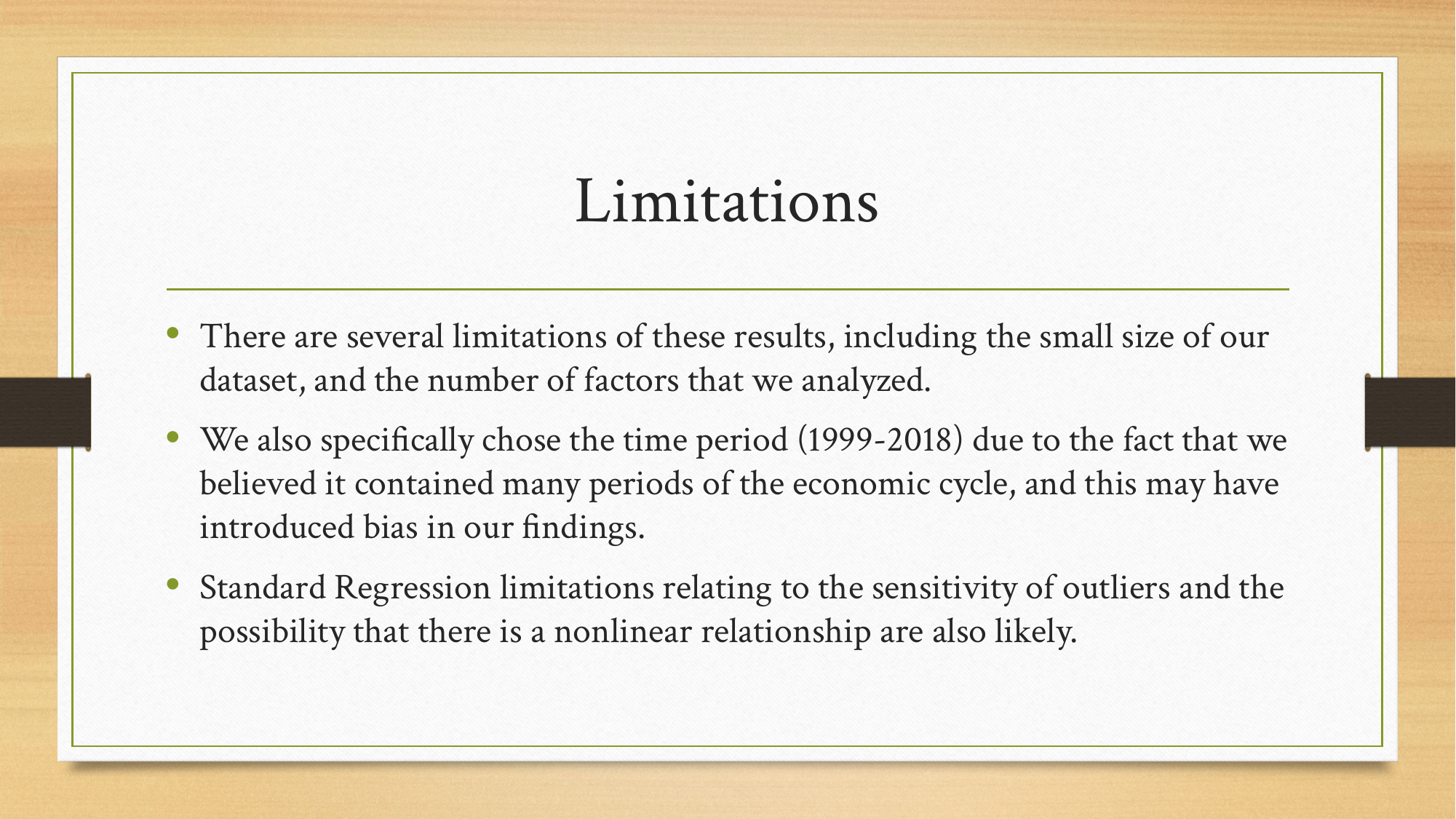

# Limitations
There are several limitations of these results, including the small size of our dataset, and the number of factors that we analyzed.
We also specifically chose the time period (1999-2018) due to the fact that we believed it contained many periods of the economic cycle, and this may have introduced bias in our findings.
Standard Regression limitations relating to the sensitivity of outliers and the possibility that there is a nonlinear relationship are also likely.